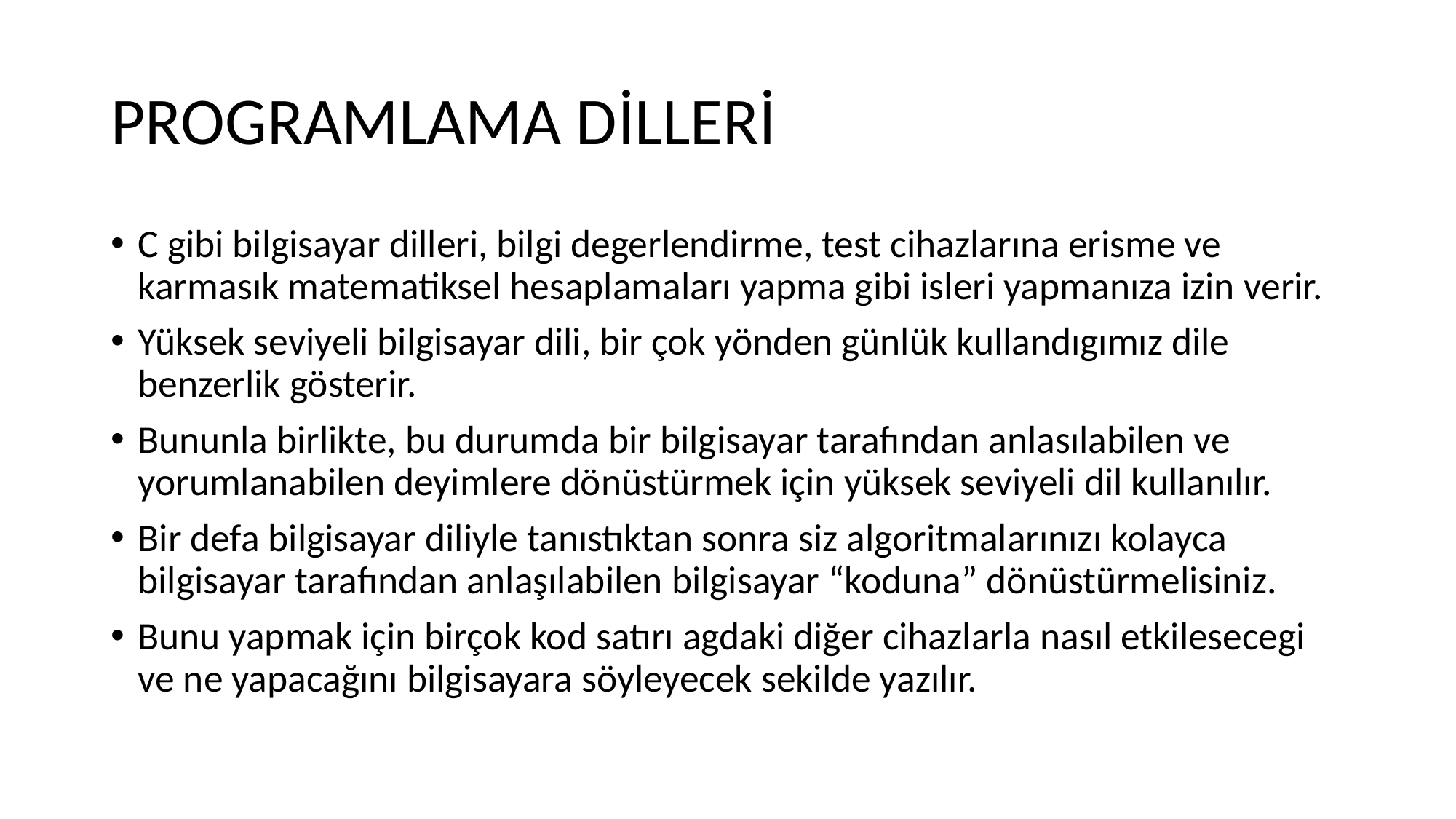

# PROGRAMLAMA DİLLERİ
C gibi bilgisayar dilleri, bilgi degerlendirme, test cihazlarına erisme ve karmasık matematiksel hesaplamaları yapma gibi isleri yapmanıza izin verir.
Yüksek seviyeli bilgisayar dili, bir çok yönden günlük kullandıgımız dile benzerlik gösterir.
Bununla birlikte, bu durumda bir bilgisayar tarafından anlasılabilen ve yorumlanabilen deyimlere dönüstürmek için yüksek seviyeli dil kullanılır.
Bir defa bilgisayar diliyle tanıstıktan sonra siz algoritmalarınızı kolayca bilgisayar tarafından anlaşılabilen bilgisayar “koduna” dönüstürmelisiniz.
Bunu yapmak için birçok kod satırı agdaki diğer cihazlarla nasıl etkilesecegi ve ne yapacağını bilgisayara söyleyecek sekilde yazılır.